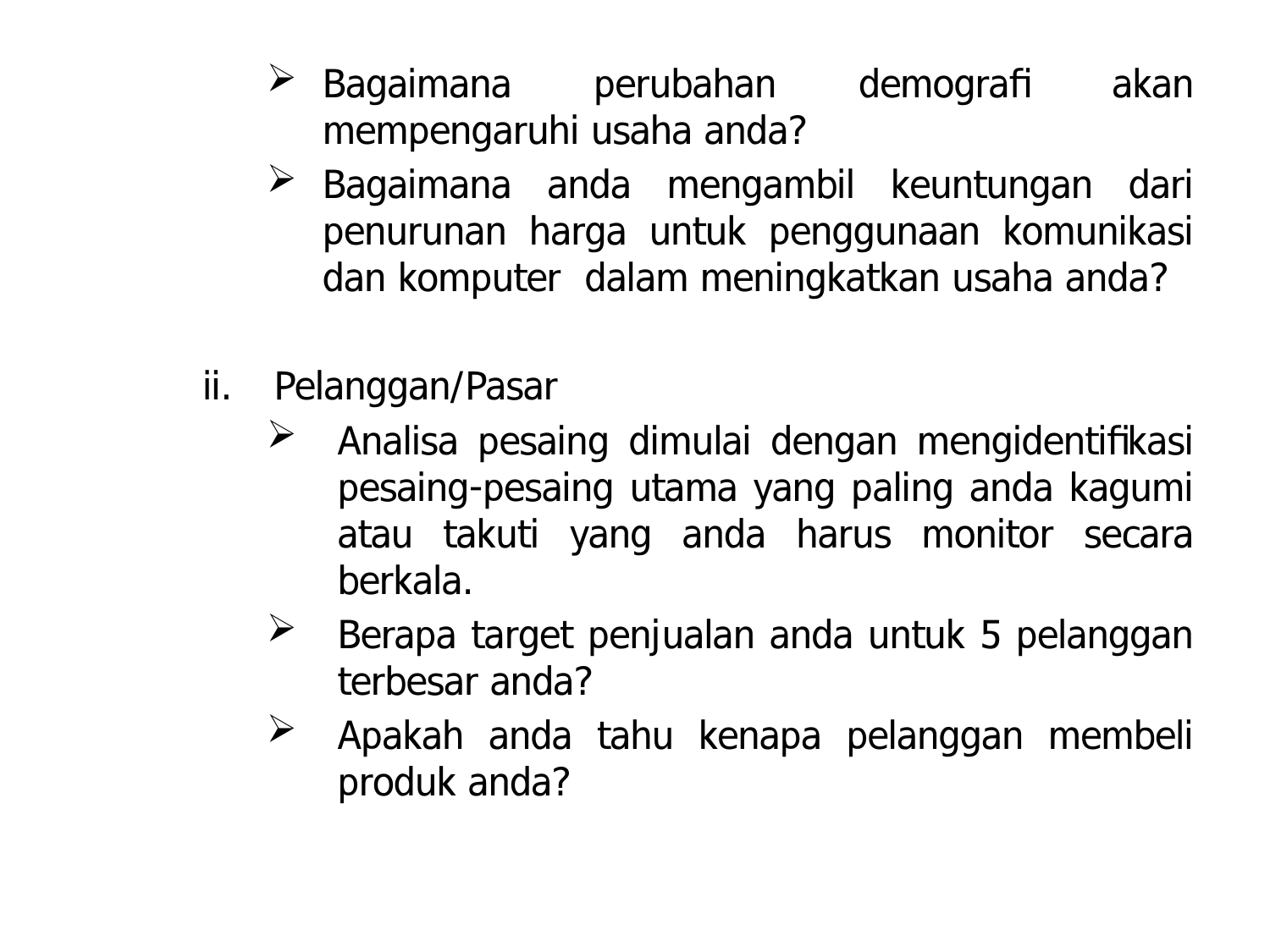

Bagaimana perubahan demografi akan mempengaruhi usaha anda?
Bagaimana anda mengambil keuntungan dari penurunan harga untuk penggunaan komunikasi dan komputer  dalam meningkatkan usaha anda?

Pelanggan/Pasar
Analisa pesaing dimulai dengan mengidentifikasi pesaing-pesaing utama yang paling anda kagumi atau takuti yang anda harus monitor secara berkala.
Berapa target penjualan anda untuk 5 pelanggan terbesar anda?
Apakah anda tahu kenapa pelanggan membeli produk anda?

LDKJFAK